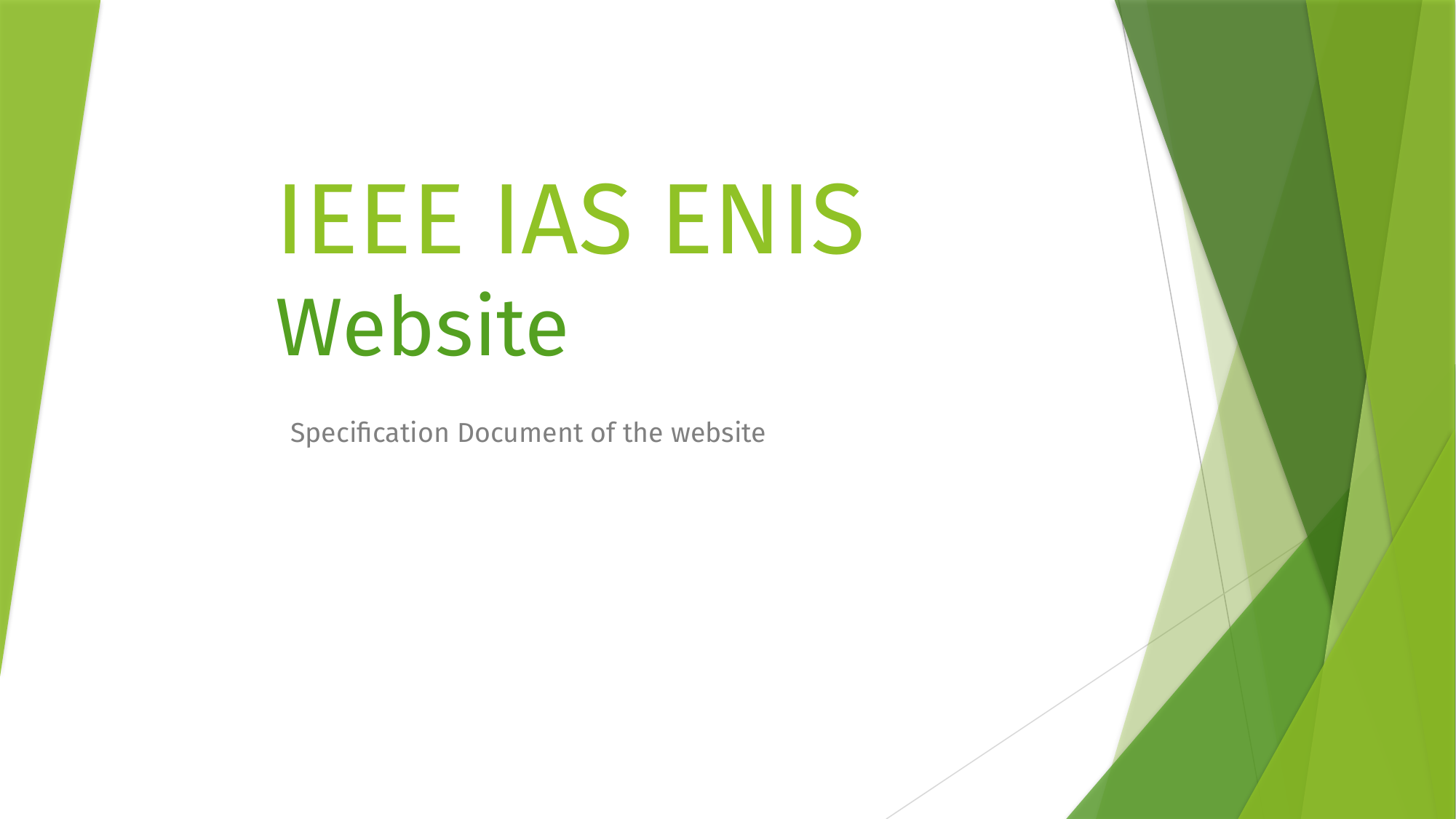

# IEEE IAS ENIS Website
Specification Document of the website